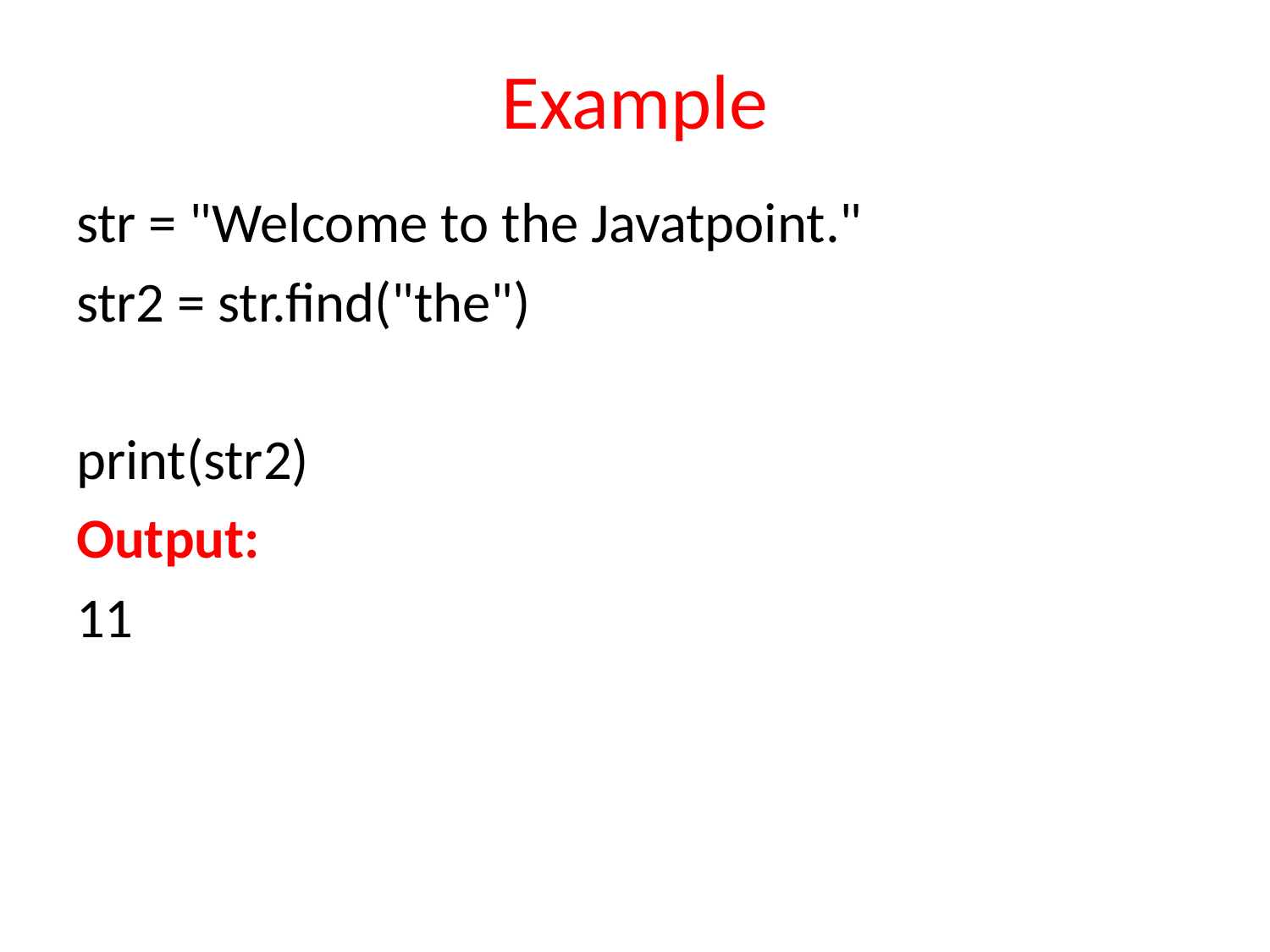

# Example
str = "Welcome to the Javatpoint."
str2 = str.find("the")

print(str2)
Output:
11